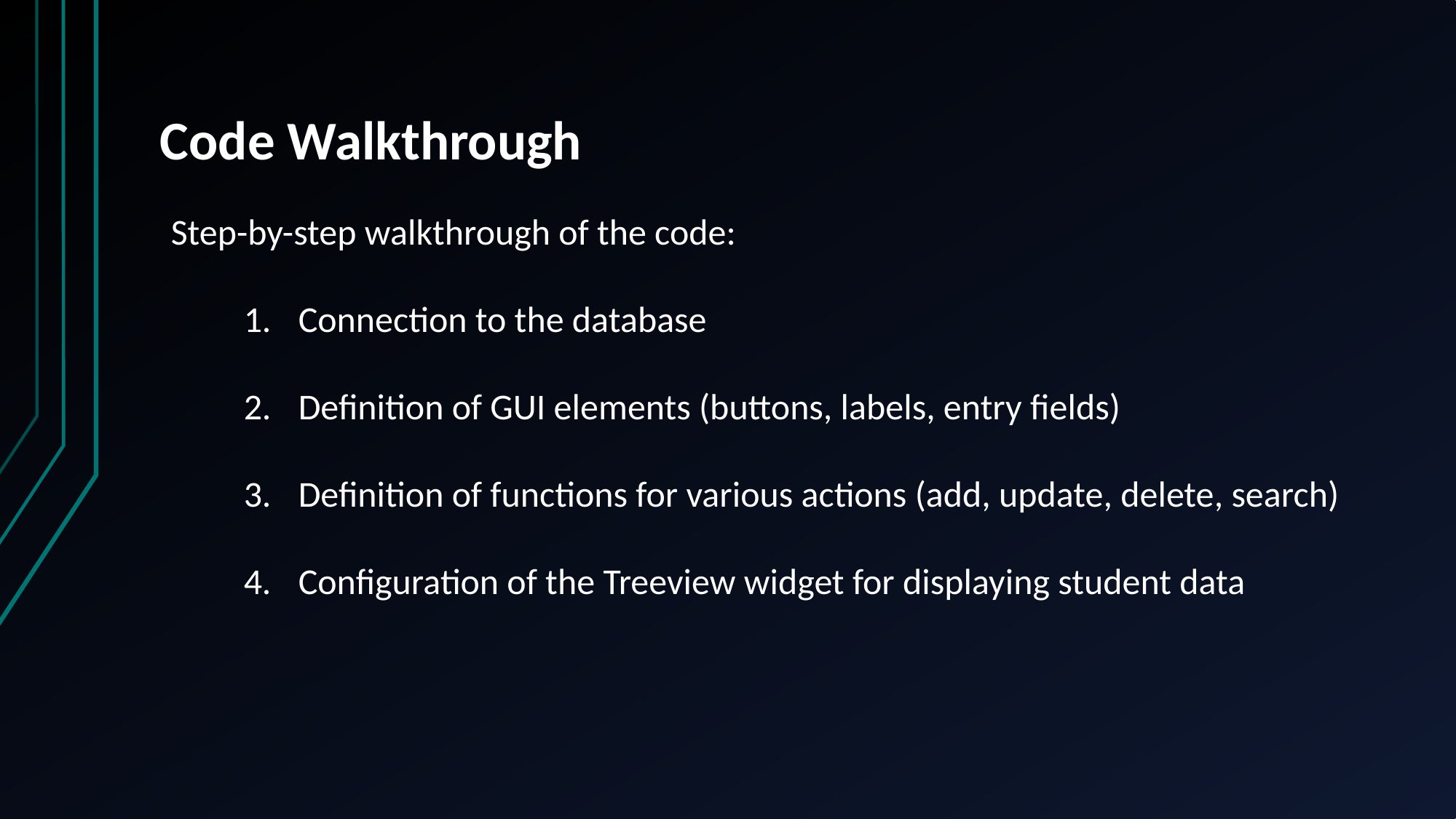

# Code Walkthrough
Step-by-step walkthrough of the code:

Connection to the database

Definition of GUI elements (buttons, labels, entry fields)

Definition of functions for various actions (add, update, delete, search)

Configuration of the Treeview widget for displaying student data